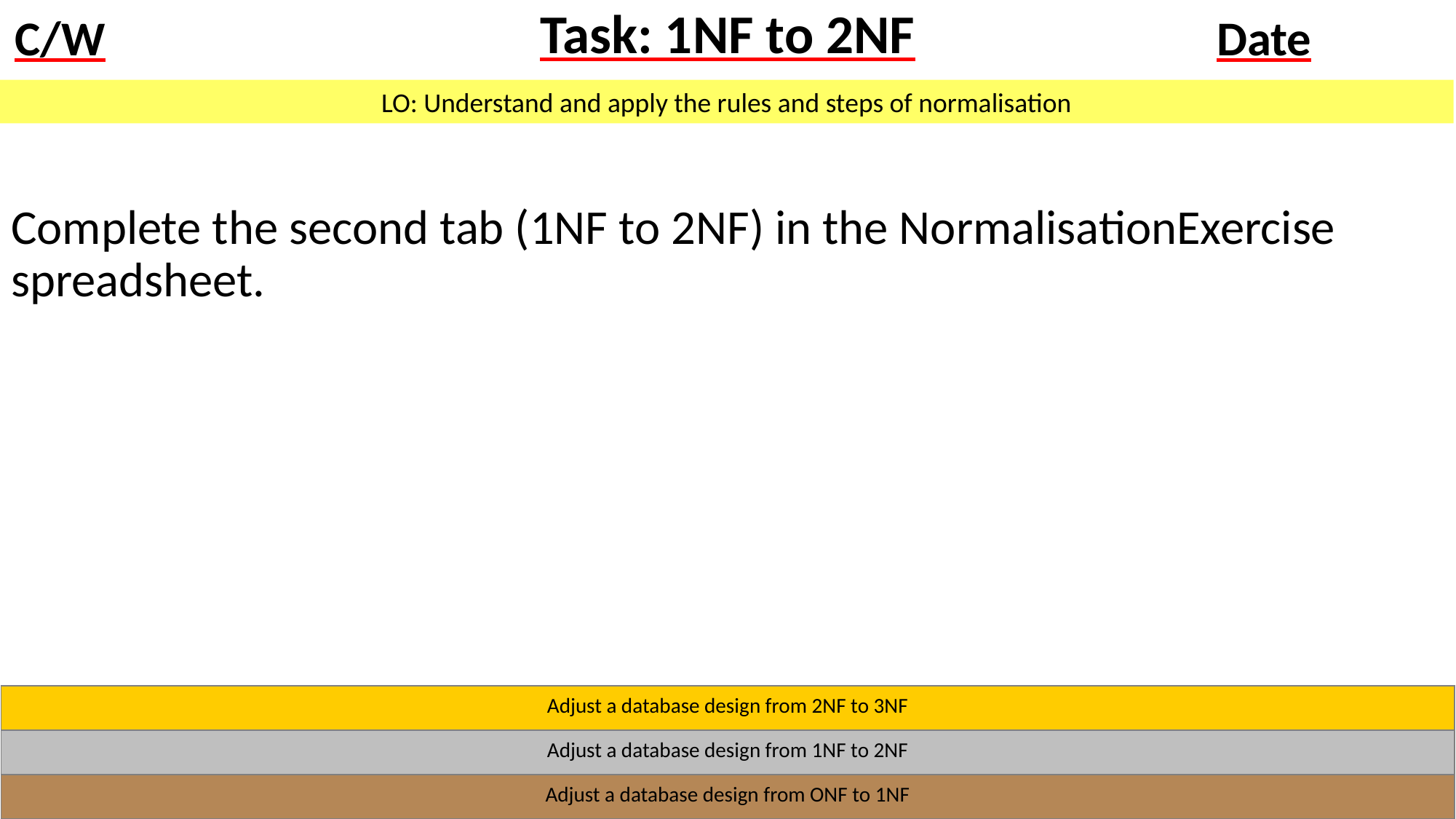

# Task: 1NF to 2NF

Complete the second tab (1NF to 2NF) in the NormalisationExercise spreadsheet.